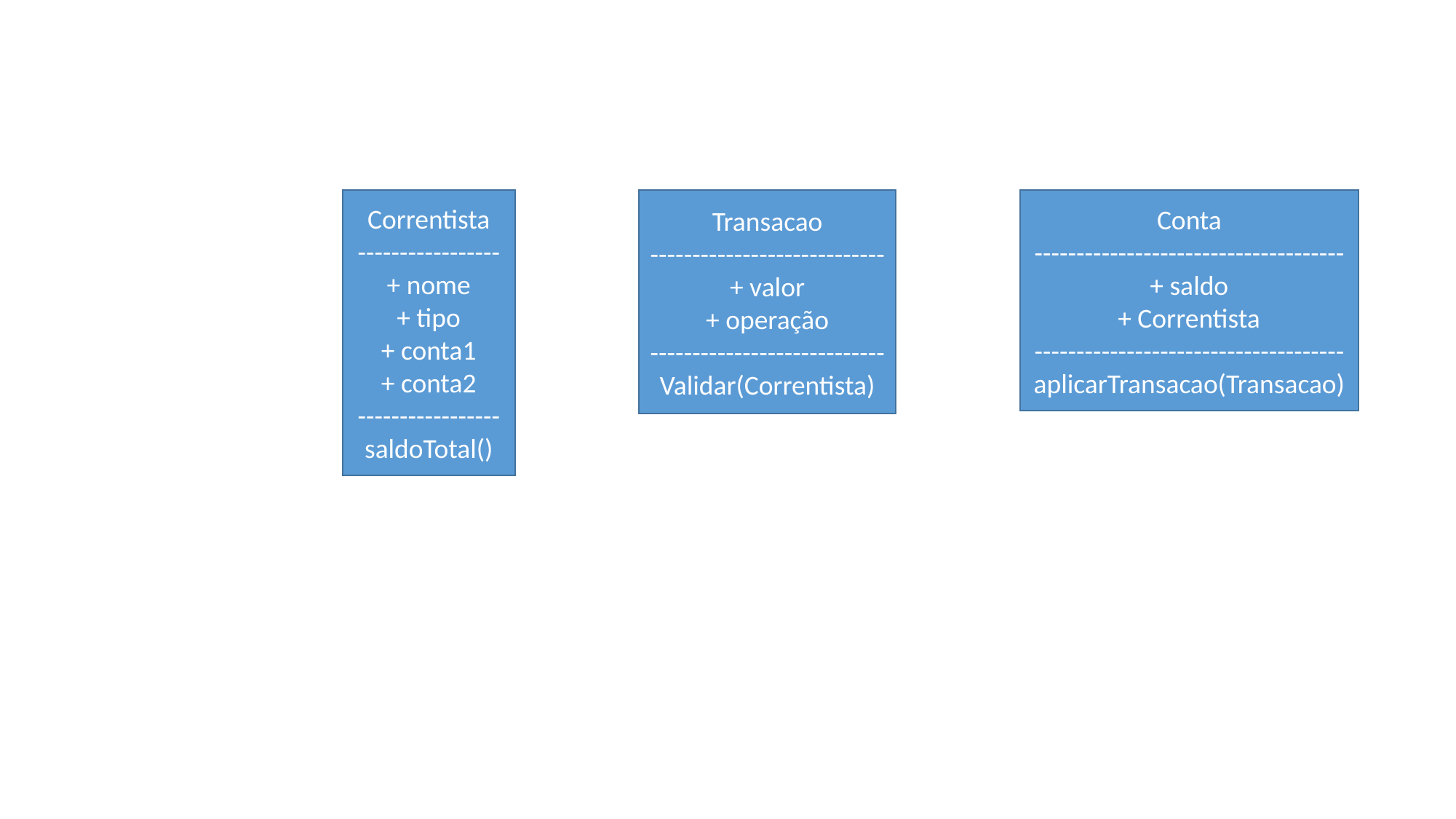

Correntista
-----------------
+ nome
+ tipo
+ conta1
+ conta2
-----------------
saldoTotal()
Transacao
----------------------------
+ valor
+ operação
----------------------------
Validar(Correntista)
Conta
-------------------------------------
+ saldo
+ Correntista
-------------------------------------
aplicarTransacao(Transacao)